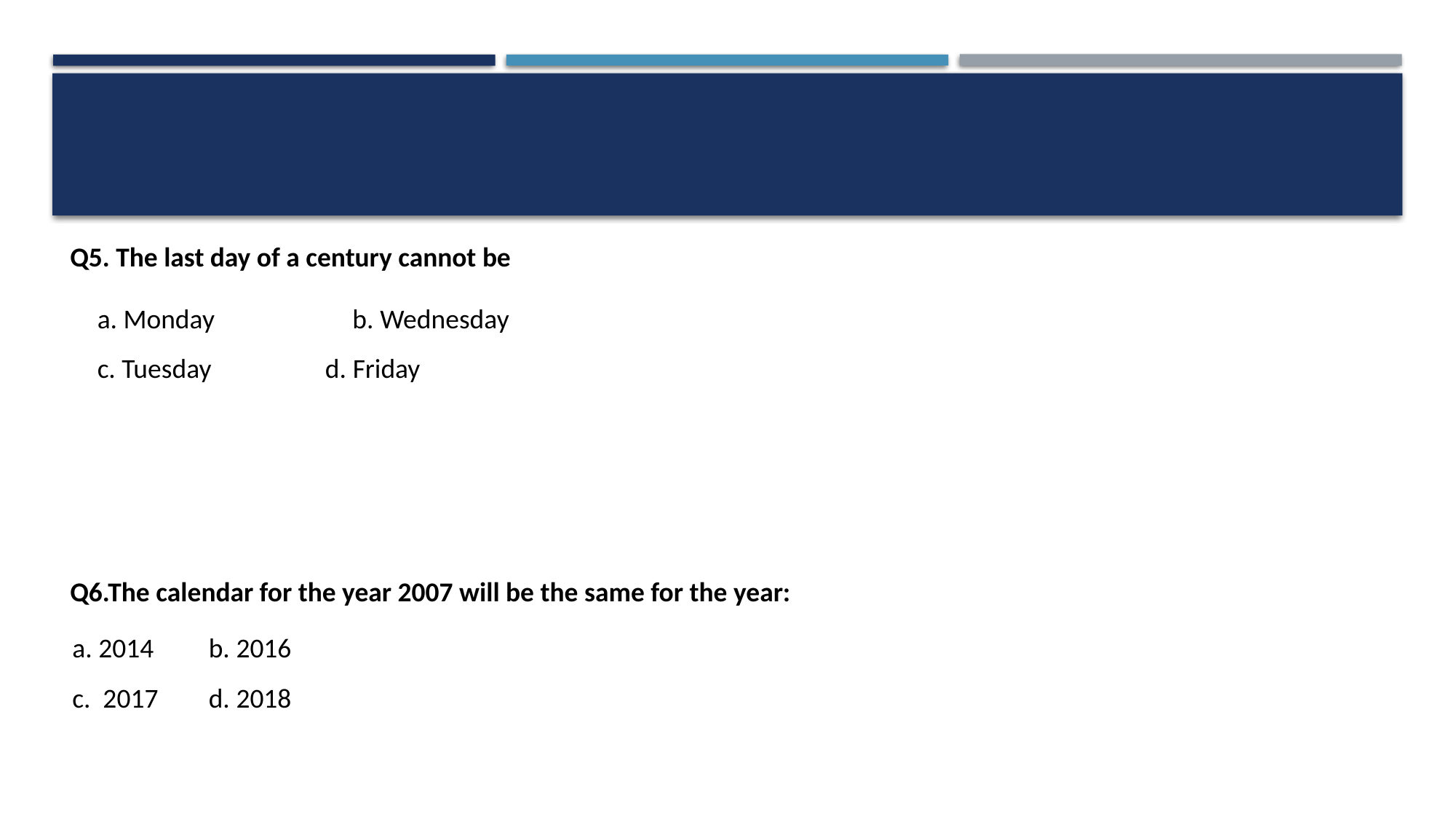

Q5. The last day of a century cannot be
a. Monday	      b. Wednesday
c. Tuesday	      d. Friday

Q6.The calendar for the year 2007 will be the same for the year:
a. 2014	b. 2016
c.  2017	d. 2018